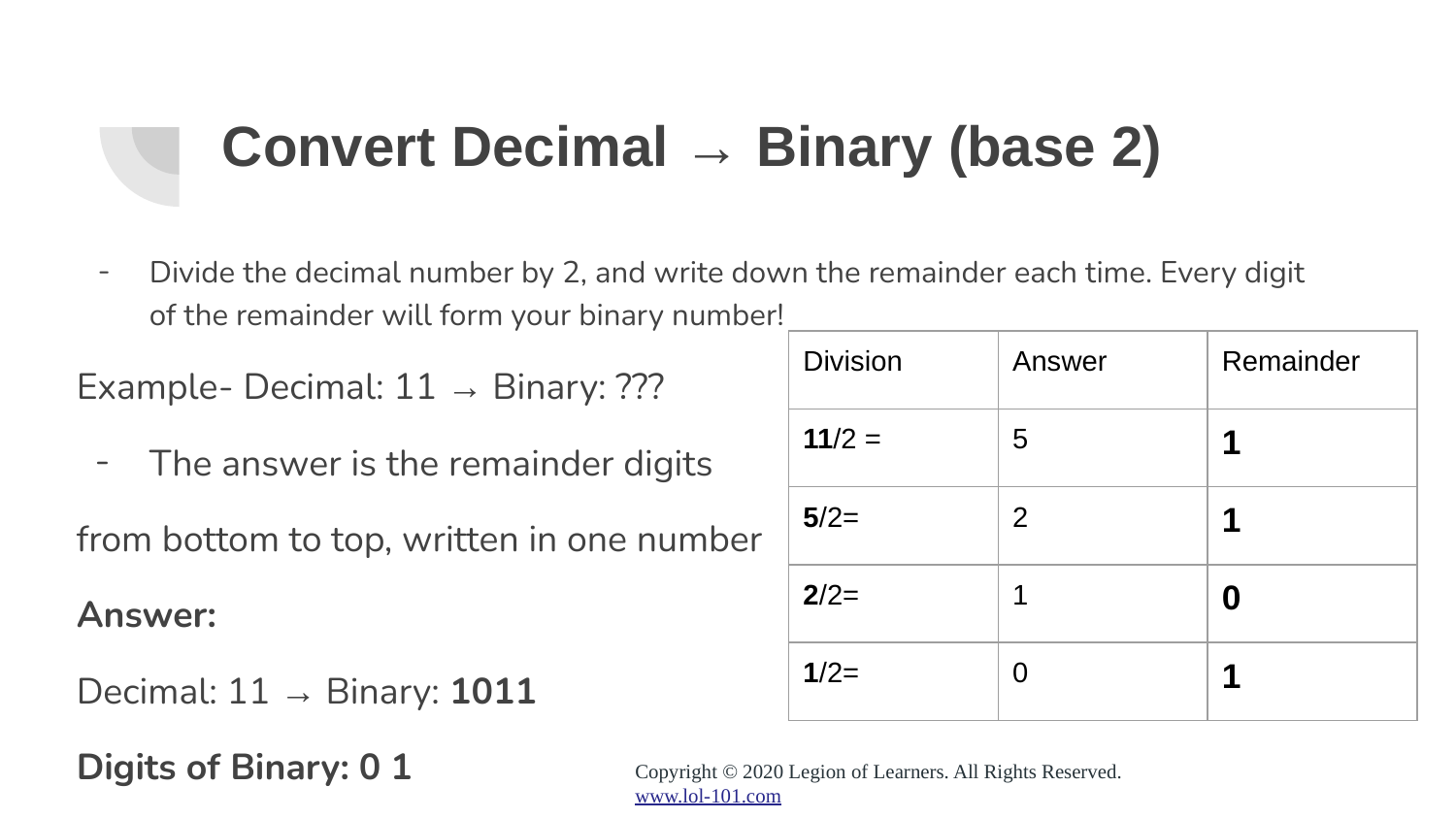

# Convert Decimal → Binary (base 2)
Divide the decimal number by 2, and write down the remainder each time. Every digit of the remainder will form your binary number!
Example- Decimal: 11 → Binary: ???
The answer is the remainder digits
from bottom to top, written in one number
Answer:
Decimal: 11 → Binary: 1011
Digits of Binary: 0 1
| Division | Answer | Remainder |
| --- | --- | --- |
| 11/2 = | 5 | 1 |
| 5/2= | 2 | 1 |
| 2/2= | 1 | 0 |
| 1/2= | 0 | 1 |
Copyright © 2020 Legion of Learners. All Rights Reserved.
www.lol-101.com